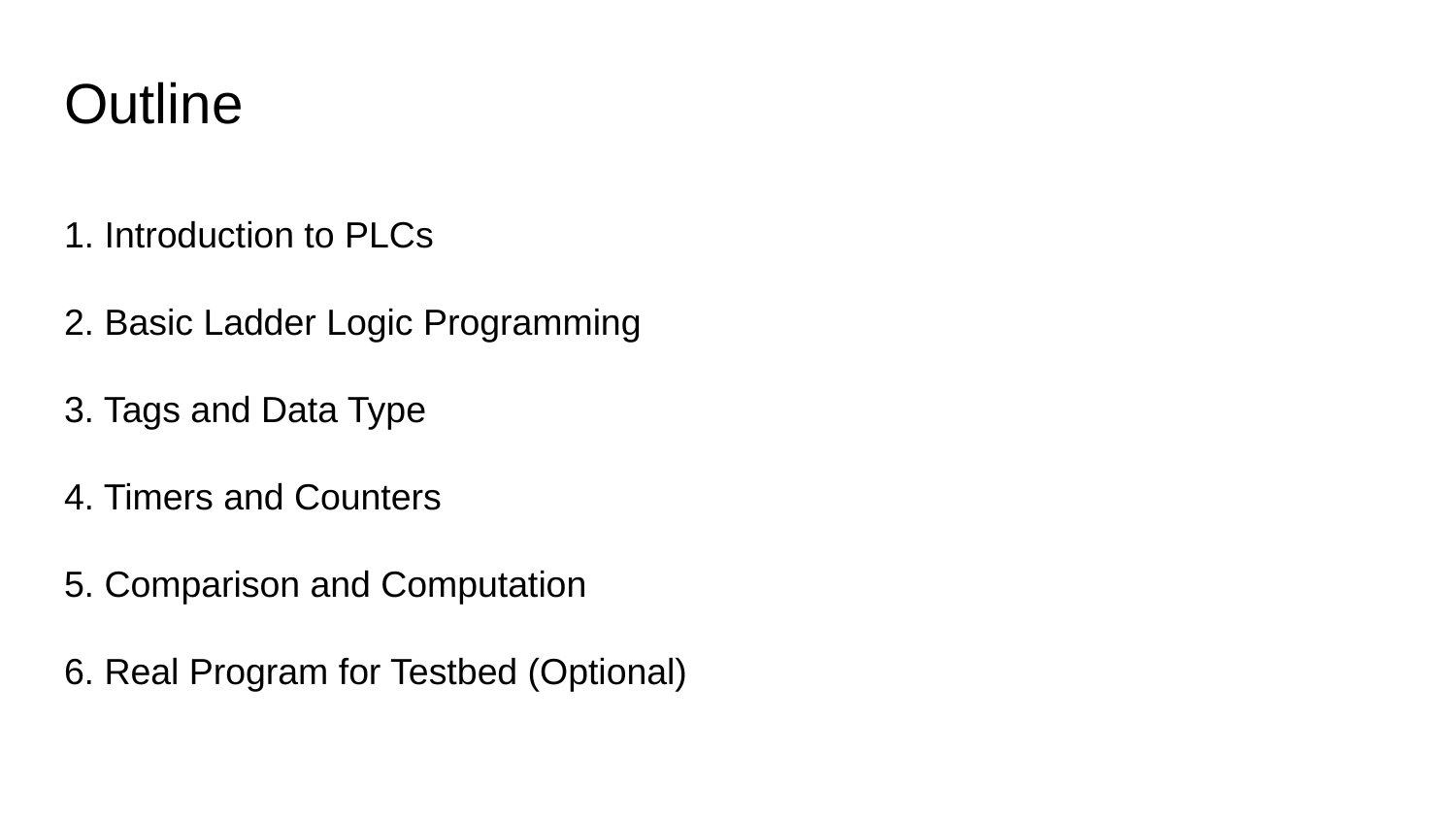

# Outline
1. Introduction to PLCs
2. Basic Ladder Logic Programming
3. Tags and Data Type
4. Timers and Counters
5. Comparison and Computation
6. Real Program for Testbed (Optional)